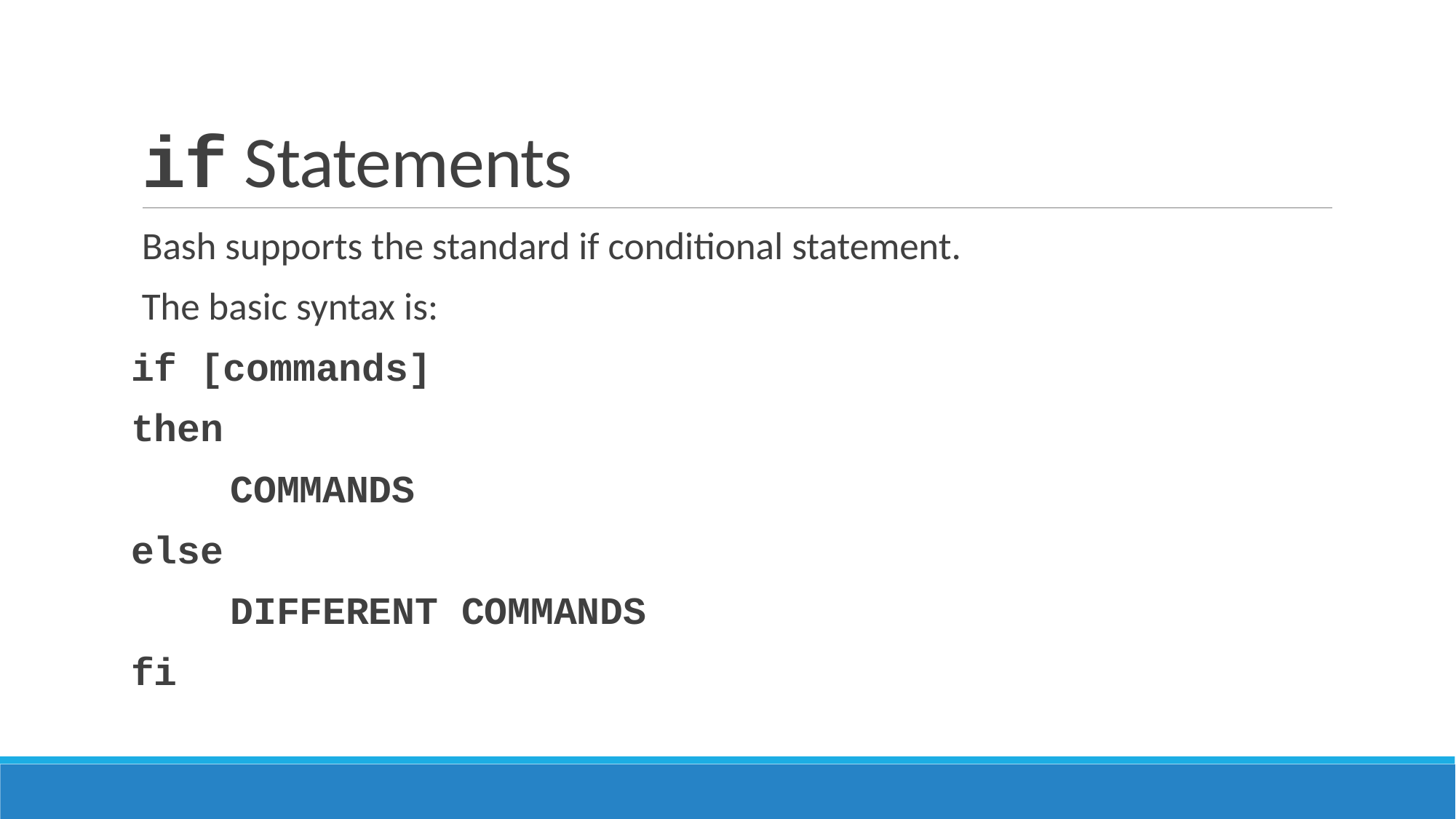

# if Statements
Bash supports the standard if conditional statement.
The basic syntax is:
if [commands]
then
	COMMANDS
else
	DIFFERENT COMMANDS
fi